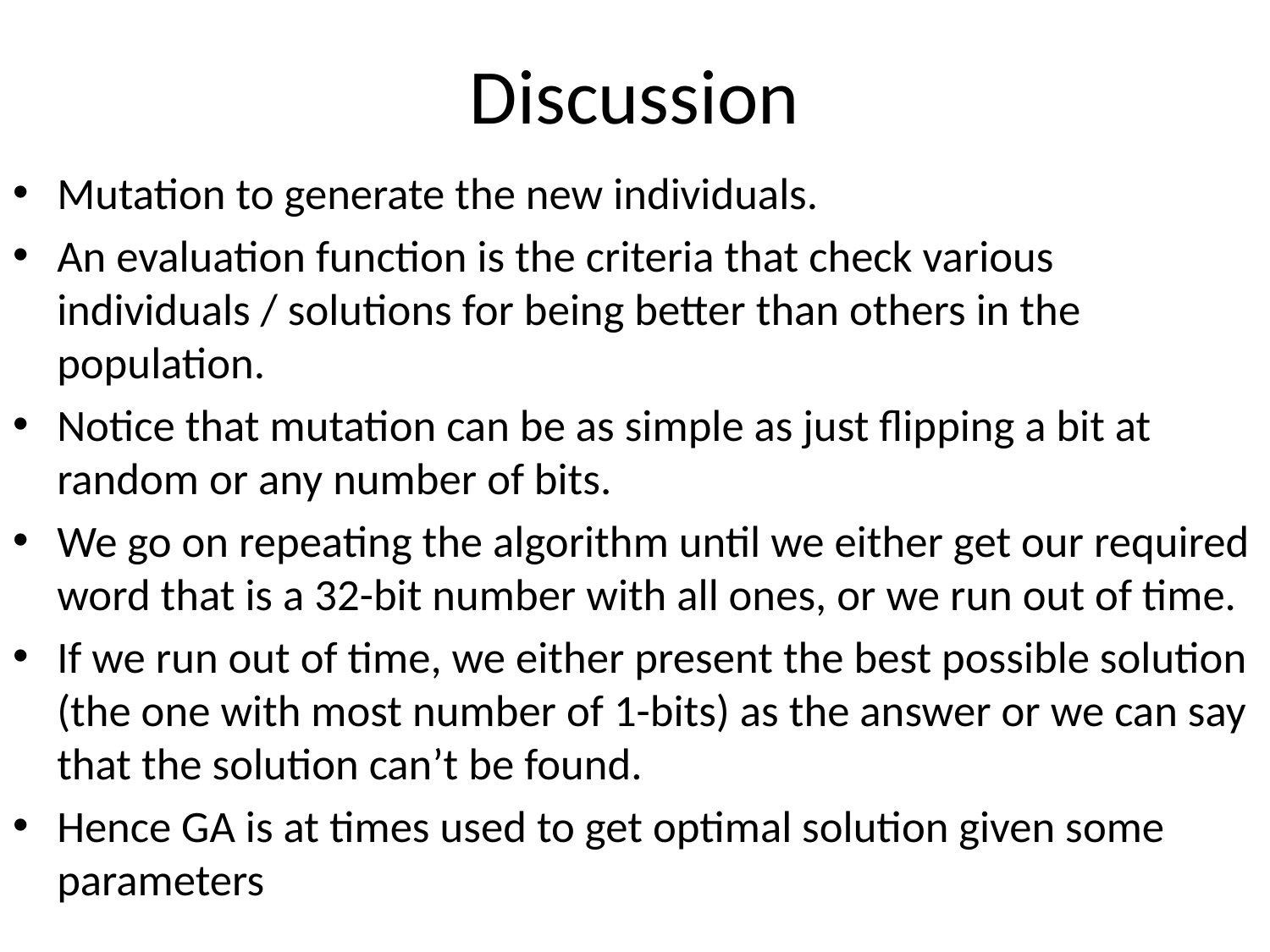

# Discussion
Mutation to generate the new individuals.
An evaluation function is the criteria that check various individuals / solutions for being better than others in the population.
Notice that mutation can be as simple as just flipping a bit at random or any number of bits.
We go on repeating the algorithm until we either get our required word that is a 32-bit number with all ones, or we run out of time.
If we run out of time, we either present the best possible solution (the one with most number of 1-bits) as the answer or we can say that the solution can’t be found.
Hence GA is at times used to get optimal solution given some parameters